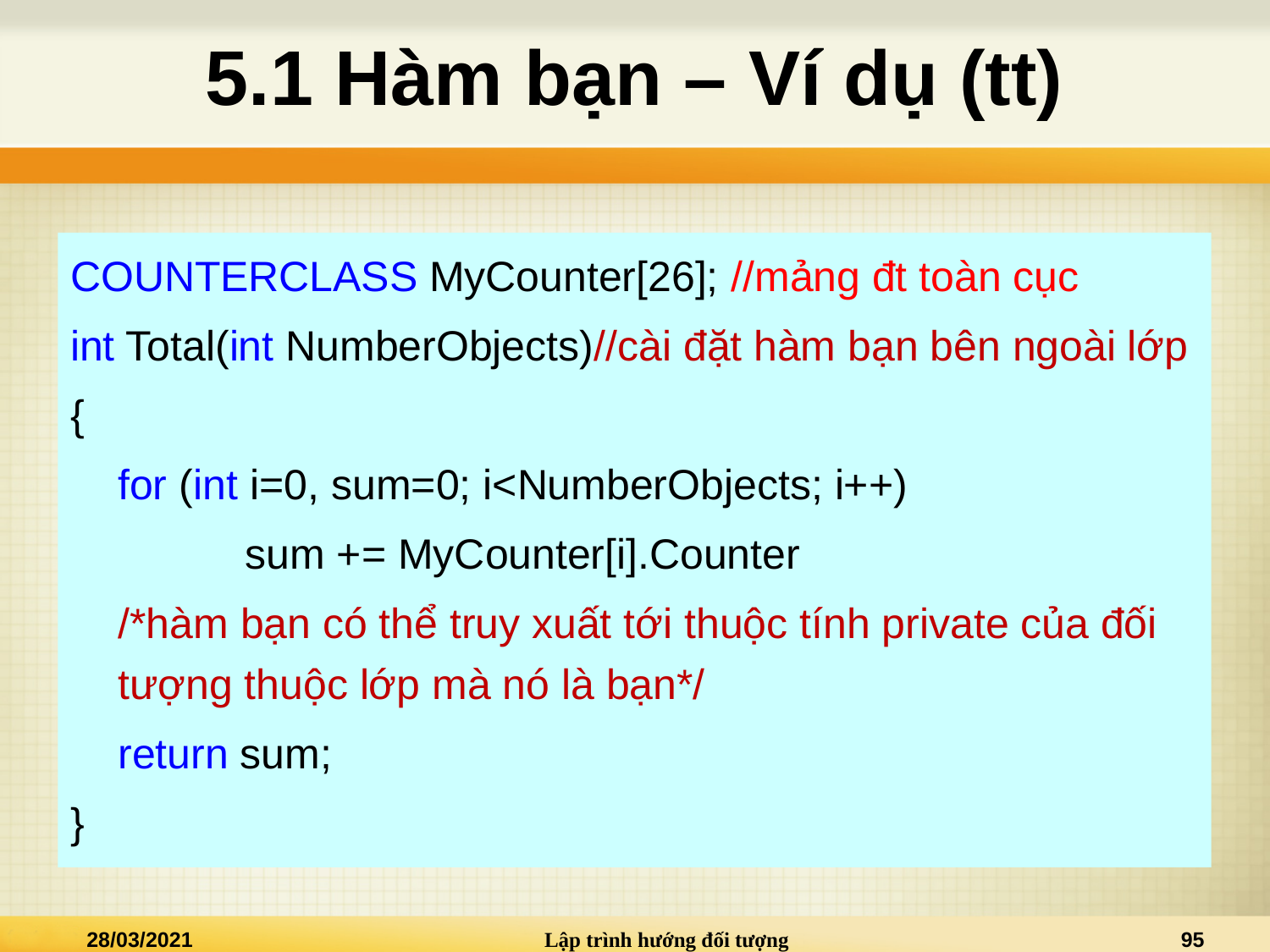

# 5.1 Hàm bạn – Ví dụ (tt)
COUNTERCLASS MyCounter[26]; //mảng đt toàn cục
int Total(int NumberObjects)//cài đặt hàm bạn bên ngoài lớp
{
	for (int i=0, sum=0; i<NumberObjects; i++)
		sum += MyCounter[i].Counter
	/*hàm bạn có thể truy xuất tới thuộc tính private của đối tượng thuộc lớp mà nó là bạn*/
	return sum;
}
28/03/2021
Lập trình hướng đối tượng
95